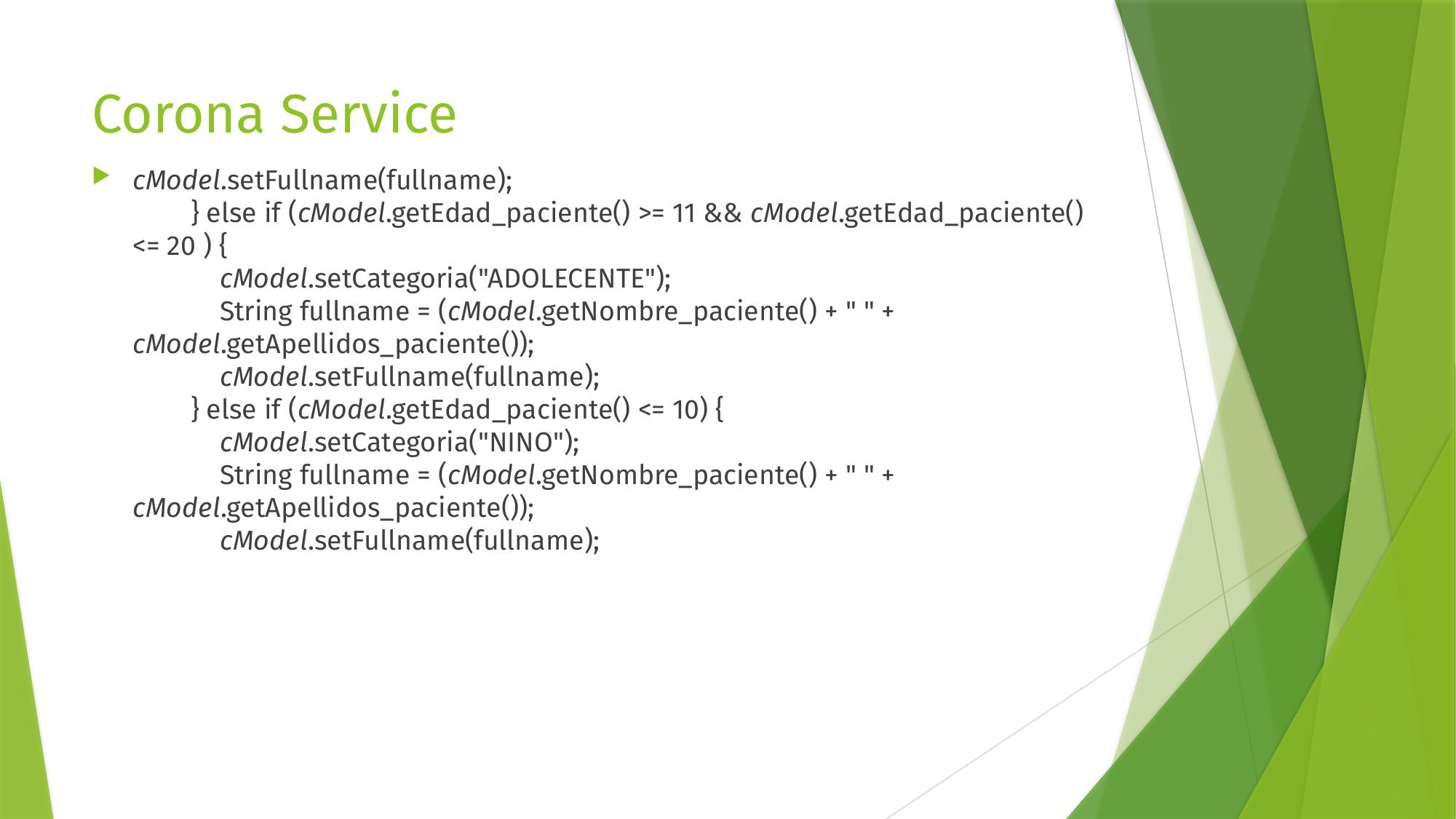

# Corona Service
cModel.setFullname(fullname);
        } else if (cModel.getEdad_paciente() >= 11 && cModel.getEdad_paciente() <= 20 ) {
            cModel.setCategoria("ADOLECENTE");
            String fullname = (cModel.getNombre_paciente() + " " + cModel.getApellidos_paciente());
            cModel.setFullname(fullname);
        } else if (cModel.getEdad_paciente() <= 10) {
            cModel.setCategoria("NINO");
            String fullname = (cModel.getNombre_paciente() + " " + cModel.getApellidos_paciente());
            cModel.setFullname(fullname);